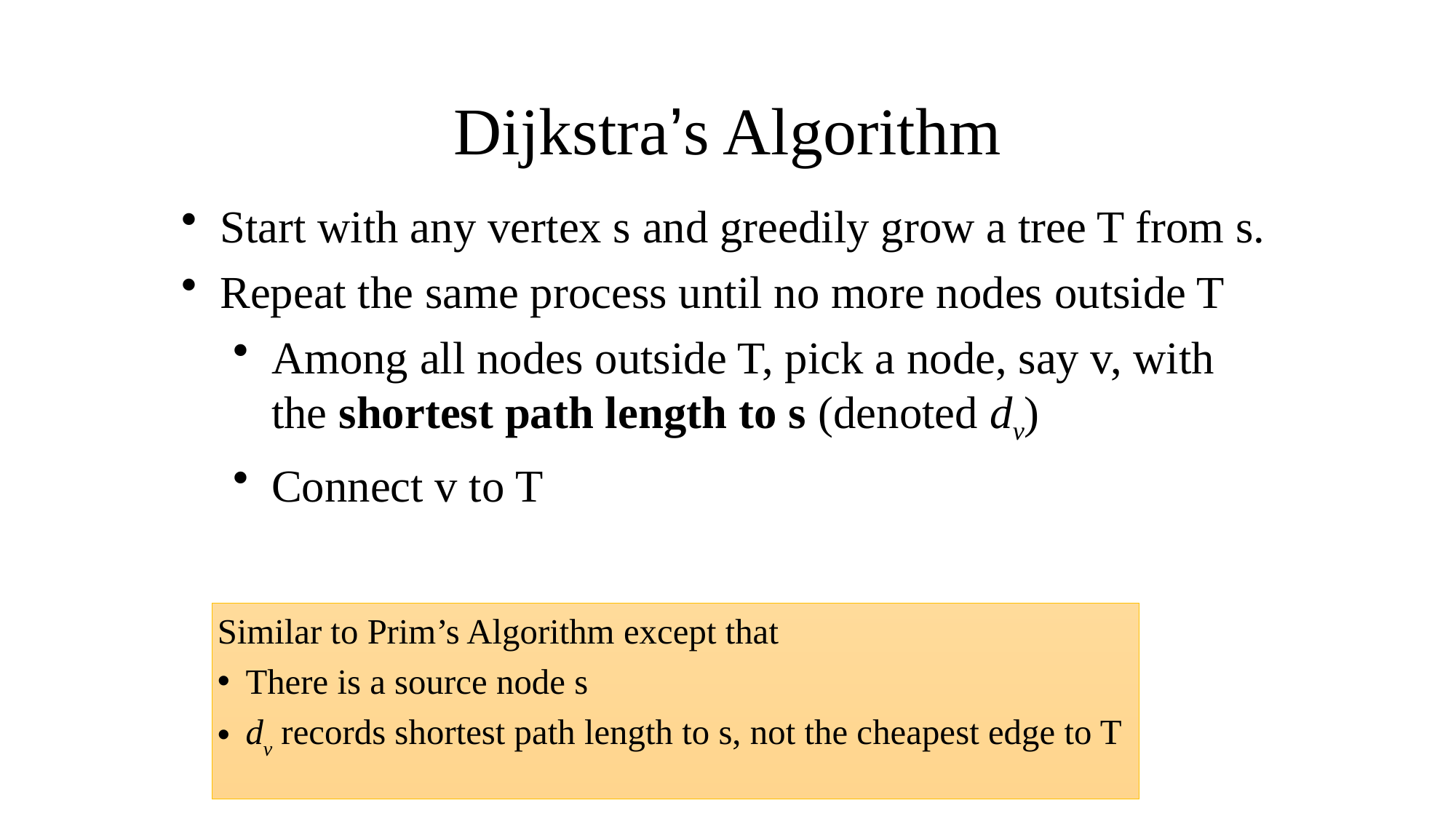

# Dijkstra’s Algorithm
Start with any vertex s and greedily grow a tree T from s.
Repeat the same process until no more nodes outside T
Among all nodes outside T, pick a node, say v, with the shortest path length to s (denoted dv)
Connect v to T
Similar to Prim’s Algorithm except that
There is a source node s
dv records shortest path length to s, not the cheapest edge to T